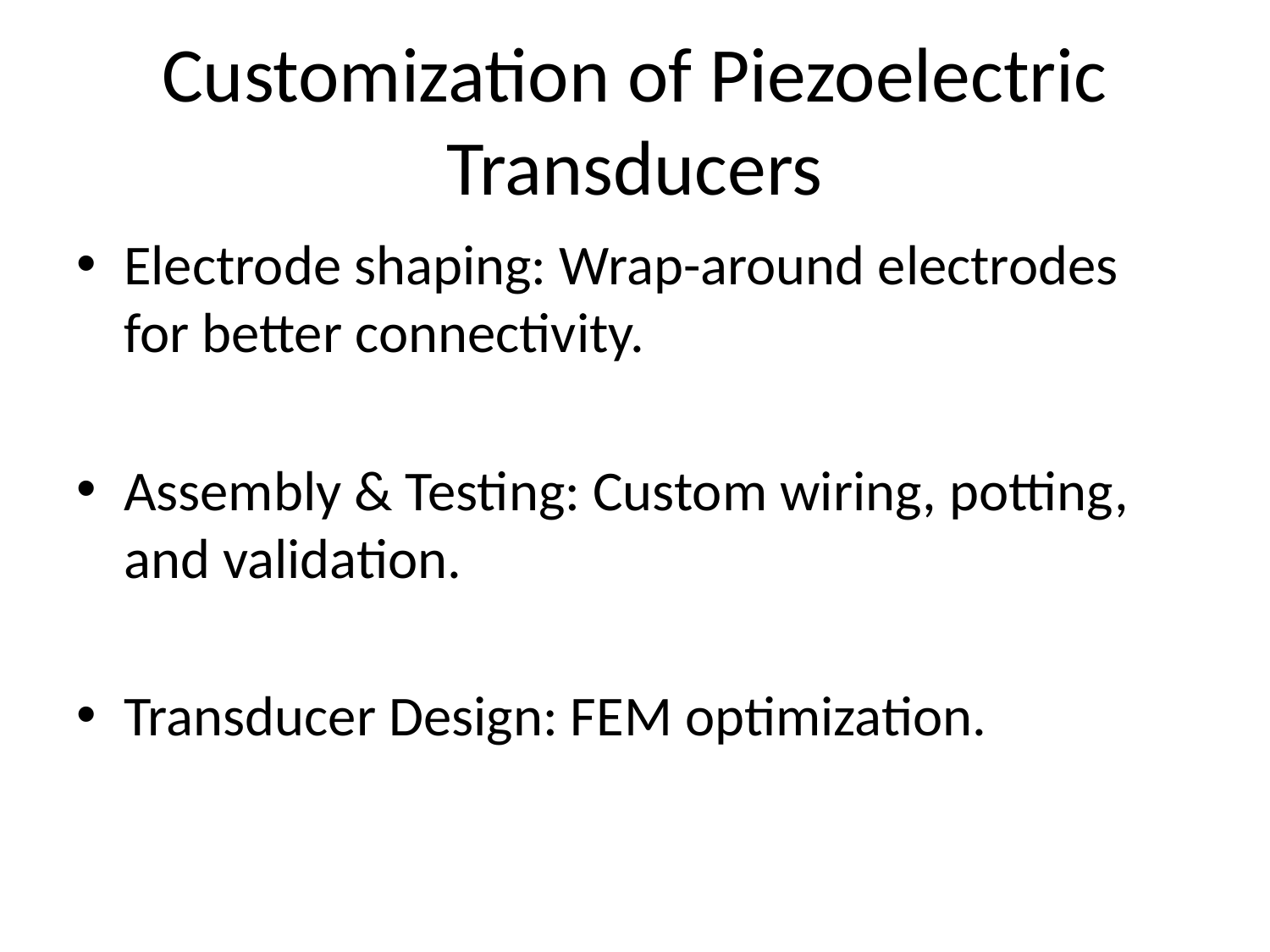

# Customization of Piezoelectric Transducers
Electrode shaping: Wrap-around electrodes for better connectivity.

Assembly & Testing: Custom wiring, potting, and validation.

Transducer Design: FEM optimization.